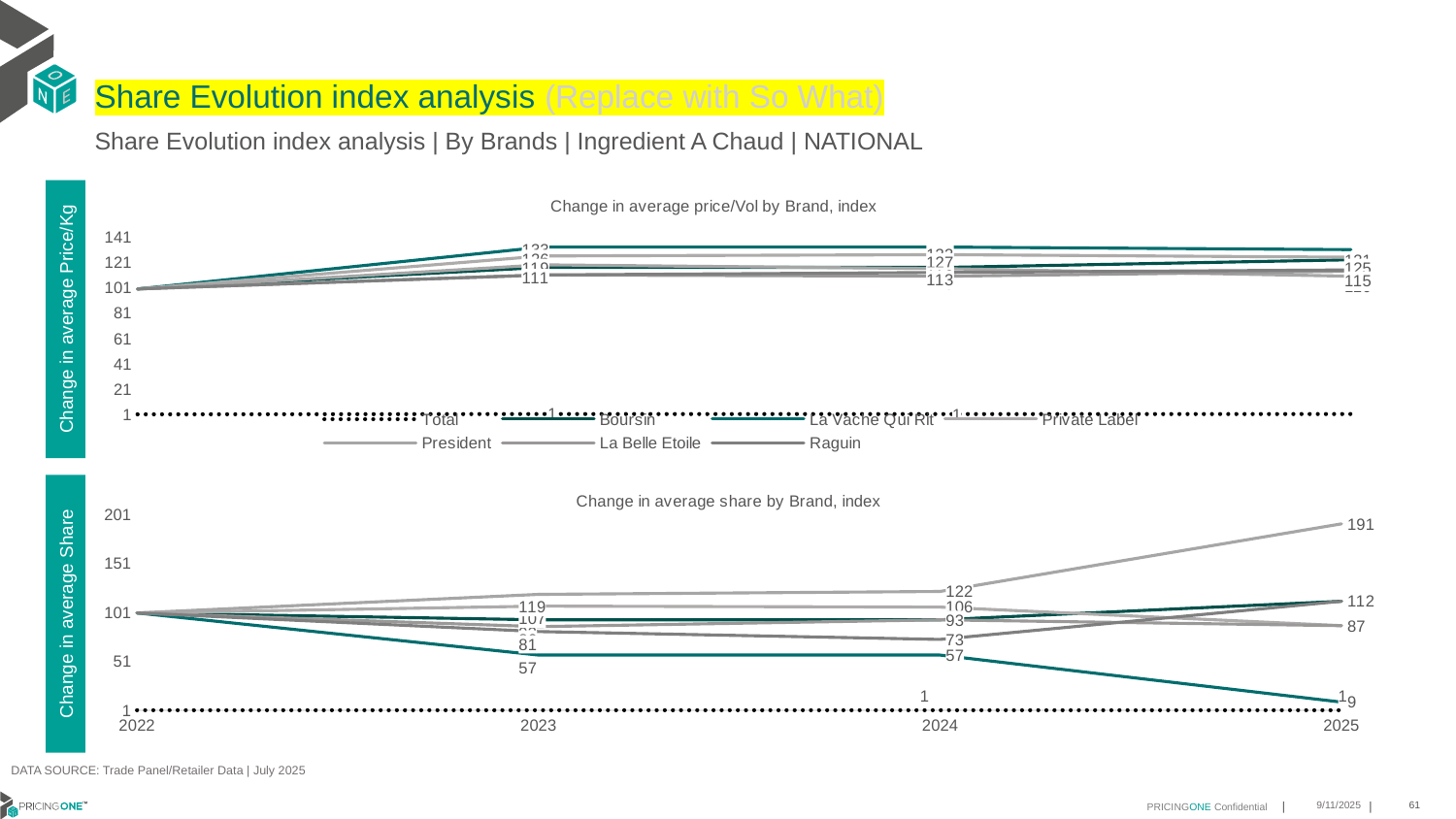

# Share Evolution index analysis (Replace with So What)
Share Evolution index analysis | By Brands | Ingredient A Chaud | NATIONAL

### Chart: Change in average price/Vol by Brand, index

| Category | Total | Boursin | La Vache Qui Rit | Private Label | President | La Belle Etoile | Raguin |
|---|---|---|---|---|---|---|---|
| 2022 | 1.0 | 100.0 | 100.0 | 100.0 | 100.0 | 100.0 | 100.0 |
| 2023 | 1.2112625313283207 | 117.0 | 133.0 | 126.0 | 119.0 | 111.0 | 111.0 |
| 2024 | 1.2049498746867167 | 117.0 | 133.0 | 127.0 | 116.0 | 110.0 | 113.0 |
| 2025 | 1.2105576441102757 | 123.0 | 131.0 | 125.0 | 110.0 | 114.0 | 115.0 |
Change in average Price/Kg

### Chart: Change in average share by Brand, index

| Category | Total | Boursin | La Vache Qui Rit | Private Label | President | La Belle Etoile | Raguin |
|---|---|---|---|---|---|---|---|
| 2022 | 1.0 | 100.0 | 100.0 | 100.0 | 100.0 | 100.0 | 100.0 |
| 2023 | 1.0 | 93.0 | 57.0 | 107.0 | 119.0 | 86.0 | 81.0 |
| 2024 | 1.0 | 93.0 | 57.0 | 106.0 | 122.0 | 93.0 | 73.0 |
| 2025 | 1.0 | 112.0 | 9.0 | 87.0 | 191.0 | 87.0 | 112.0 |
Change in average Share
DATA SOURCE: Trade Panel/Retailer Data | July 2025

9/11/2025
61